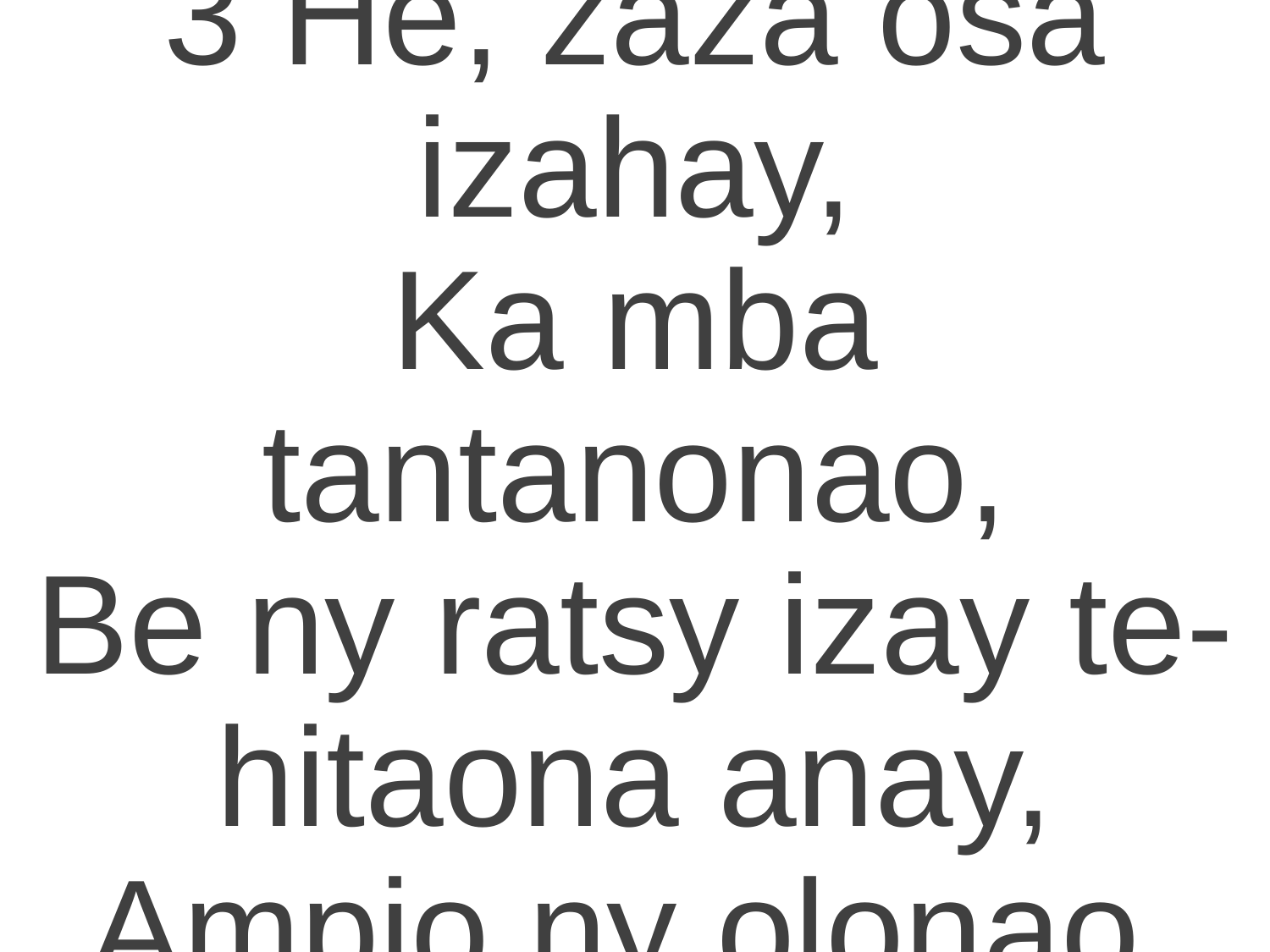

3 He, zaza osa izahay,
Ka mba tantanonao,
Be ny ratsy izay te-hitaona anay,
Ampio ny olonao.